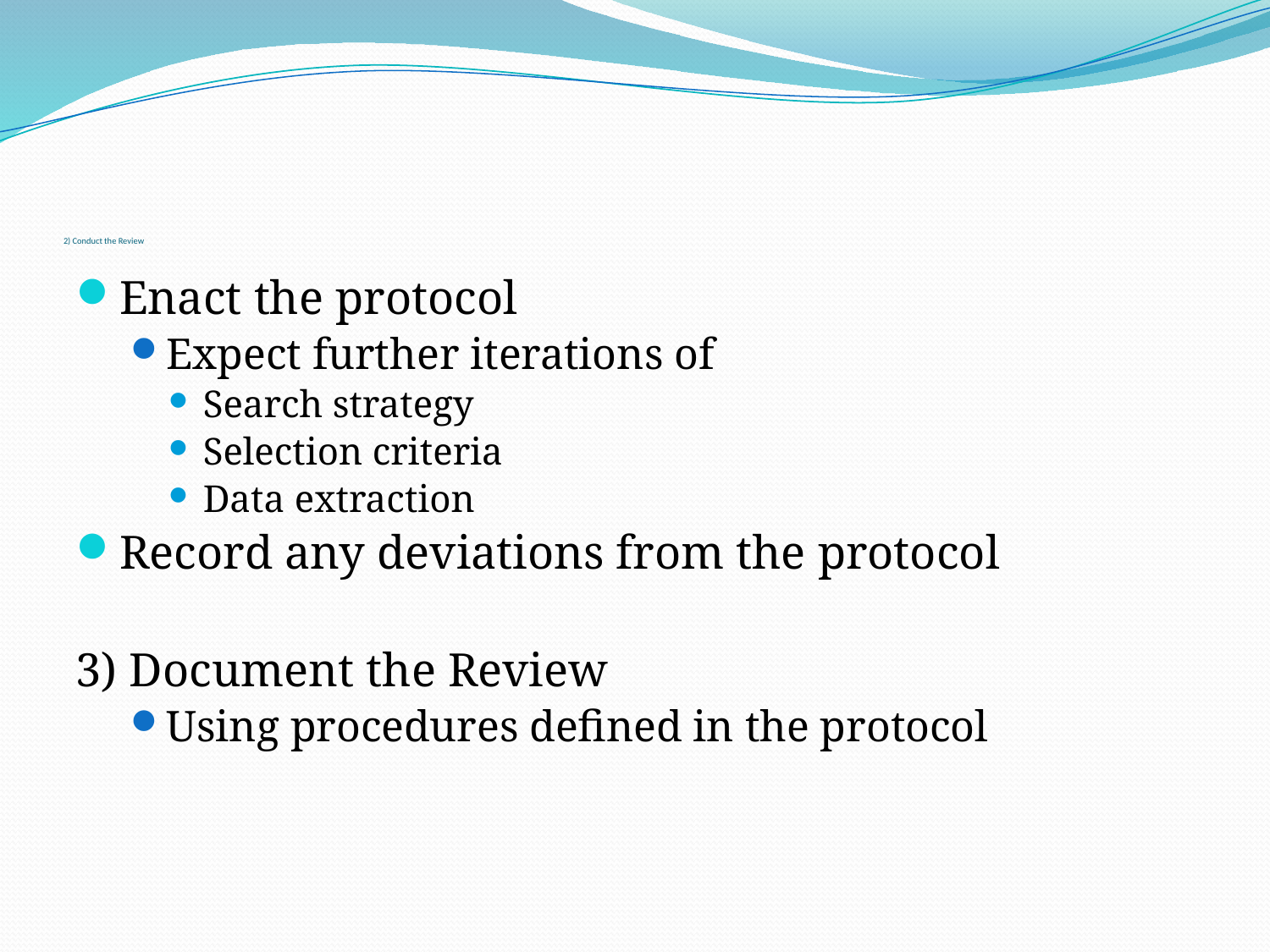

# 2) Conduct the Review
Enact the protocol
Expect further iterations of
Search strategy
Selection criteria
Data extraction
Record any deviations from the protocol

3) Document the Review
Using procedures defined in the protocol